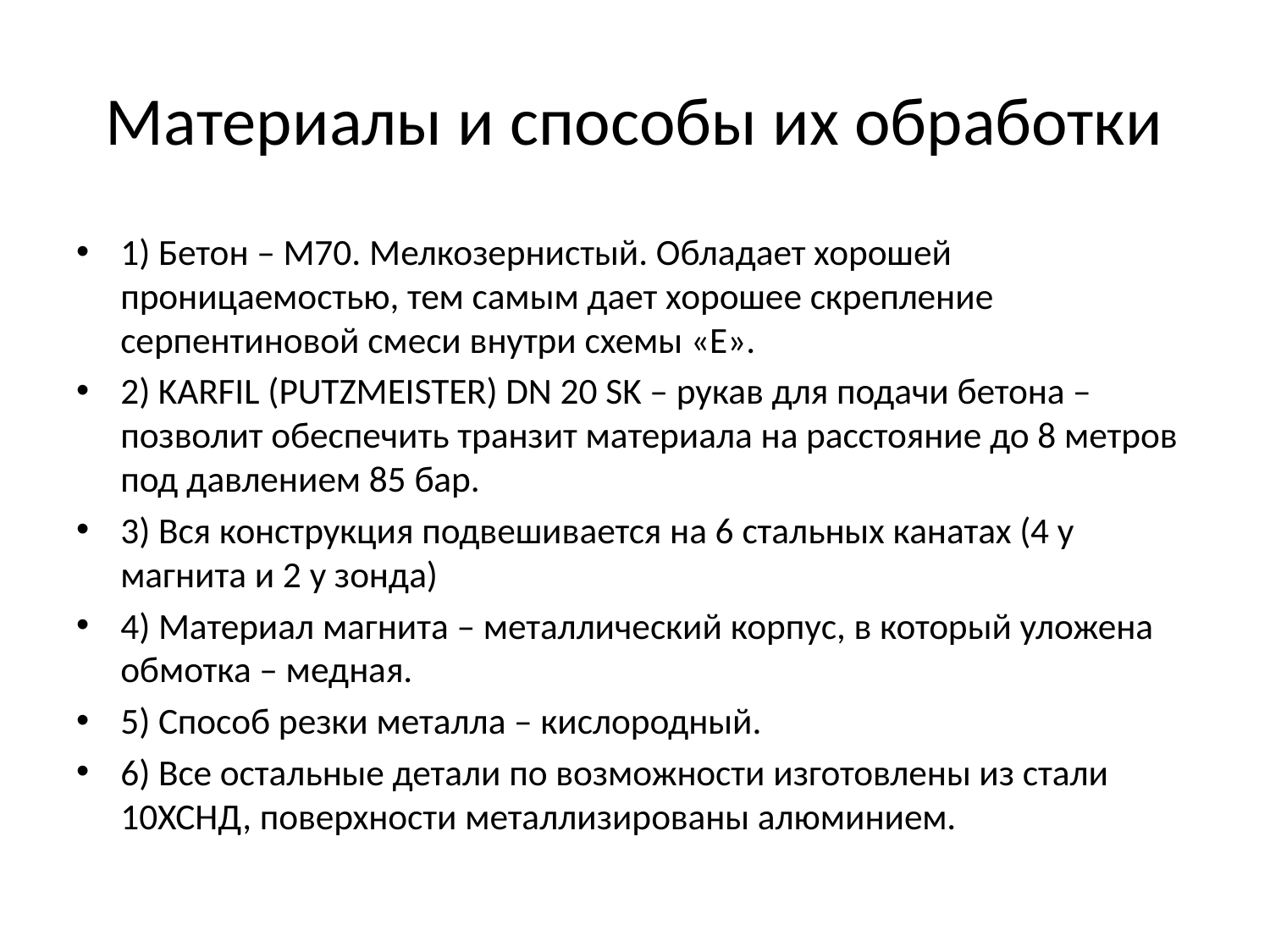

# Материалы и способы их обработки
1) Бетон – М70. Мелкозернистый. Обладает хорошей проницаемостью, тем самым дает хорошее скрепление серпентиновой смеси внутри схемы «Е».
2) KARFIL (PUTZMEISTER) DN 20 SK – рукав для подачи бетона – позволит обеспечить транзит материала на расстояние до 8 метров под давлением 85 бар.
3) Вся конструкция подвешивается на 6 стальных канатах (4 у магнита и 2 у зонда)
4) Материал магнита – металлический корпус, в который уложена обмотка – медная.
5) Способ резки металла – кислородный.
6) Все остальные детали по возможности изготовлены из стали 10ХСНД, поверхности металлизированы алюминием.